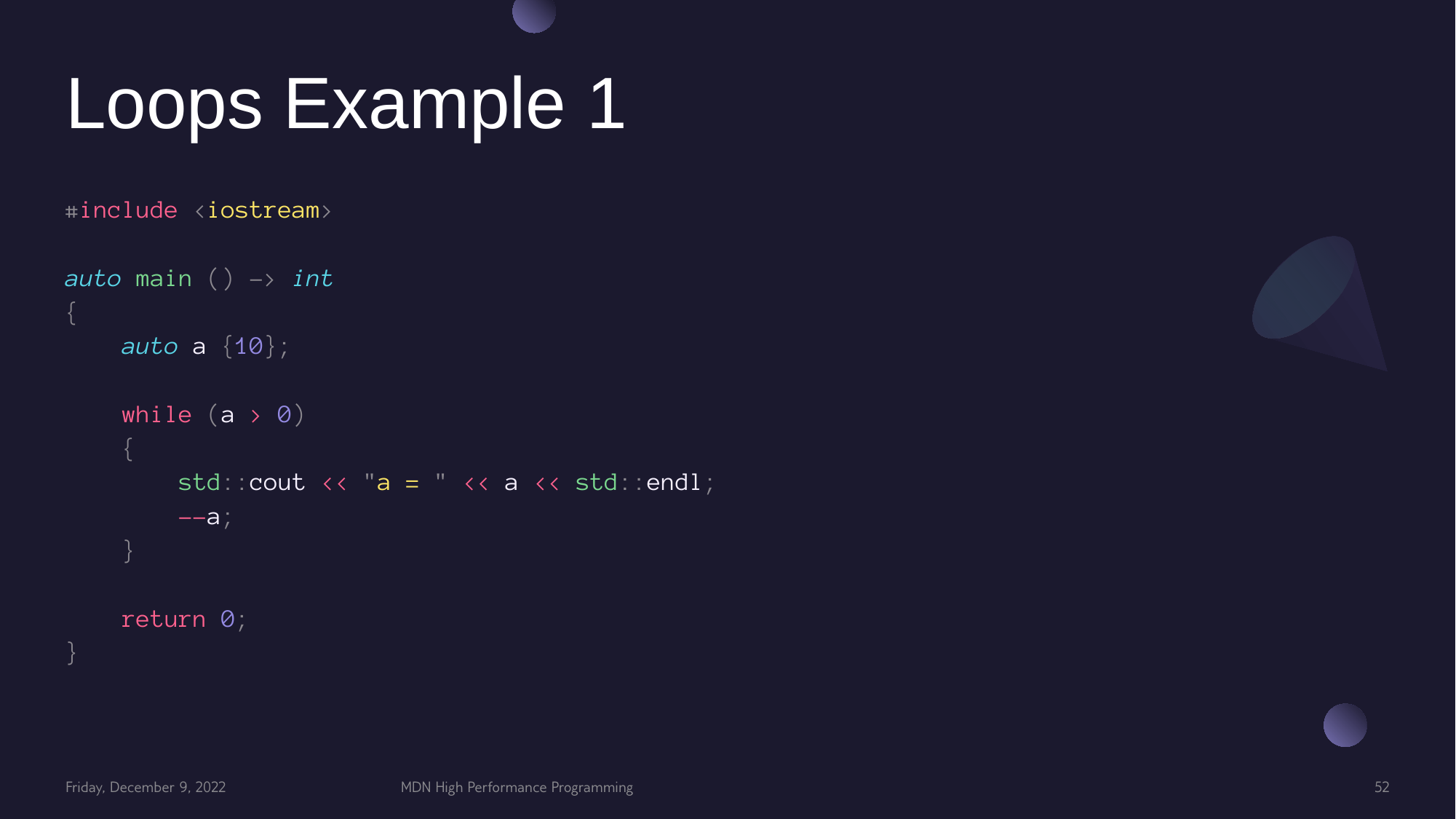

# Loops Example 1
#include <iostream>
auto main () -> int
{
    auto a {10};
    while (a > 0)
    {
        std::cout << "a = " << a << std::endl;
        --a;
    }
    return 0;
}

Friday, December 9, 2022
MDN High Performance Programming
52